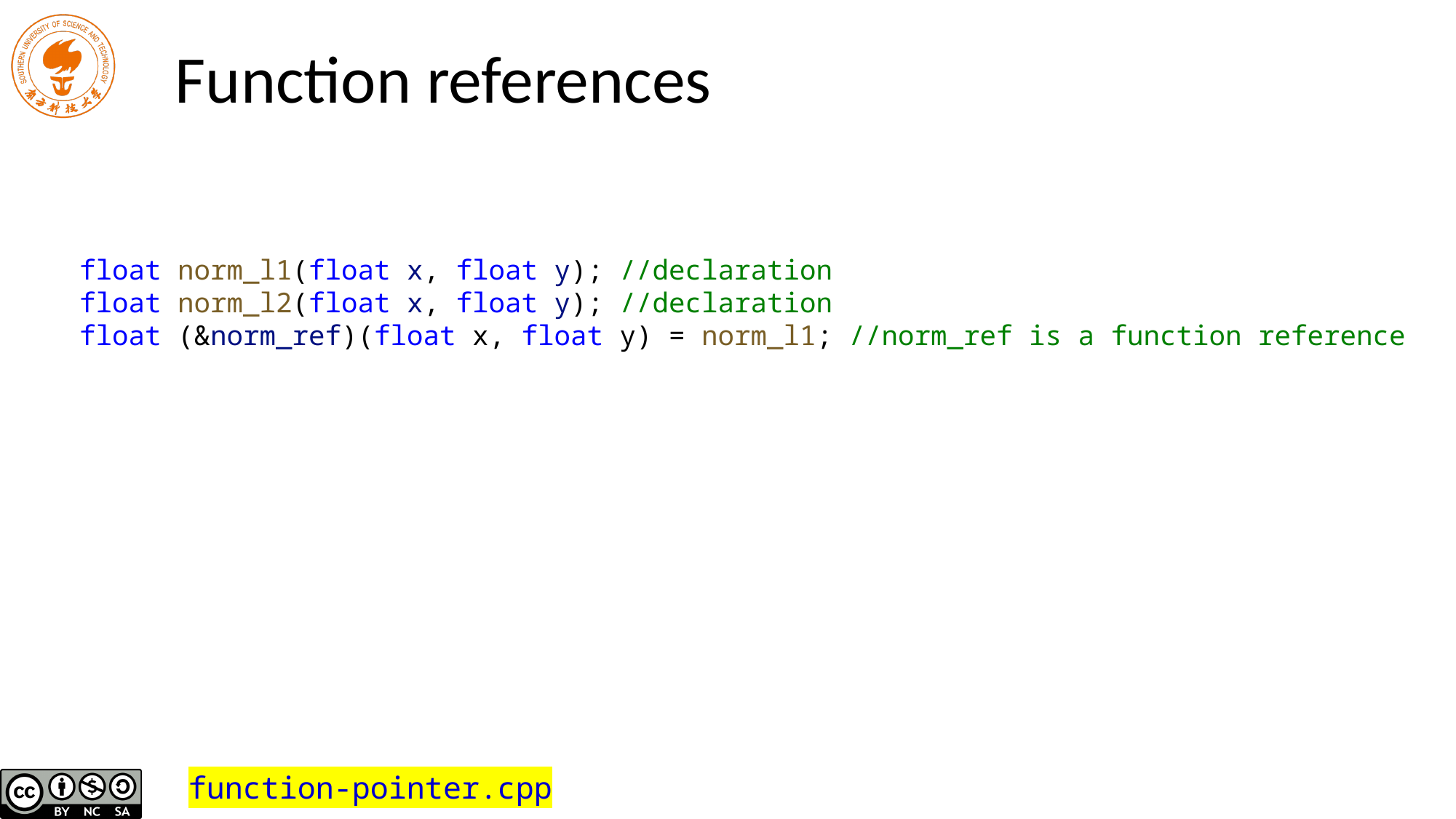

# Function references

float norm_l1(float x, float y); //declaration
float norm_l2(float x, float y); //declaration
float (&norm_ref)(float x, float y) = norm_l1; //norm_ref is a function reference
function-pointer.cpp